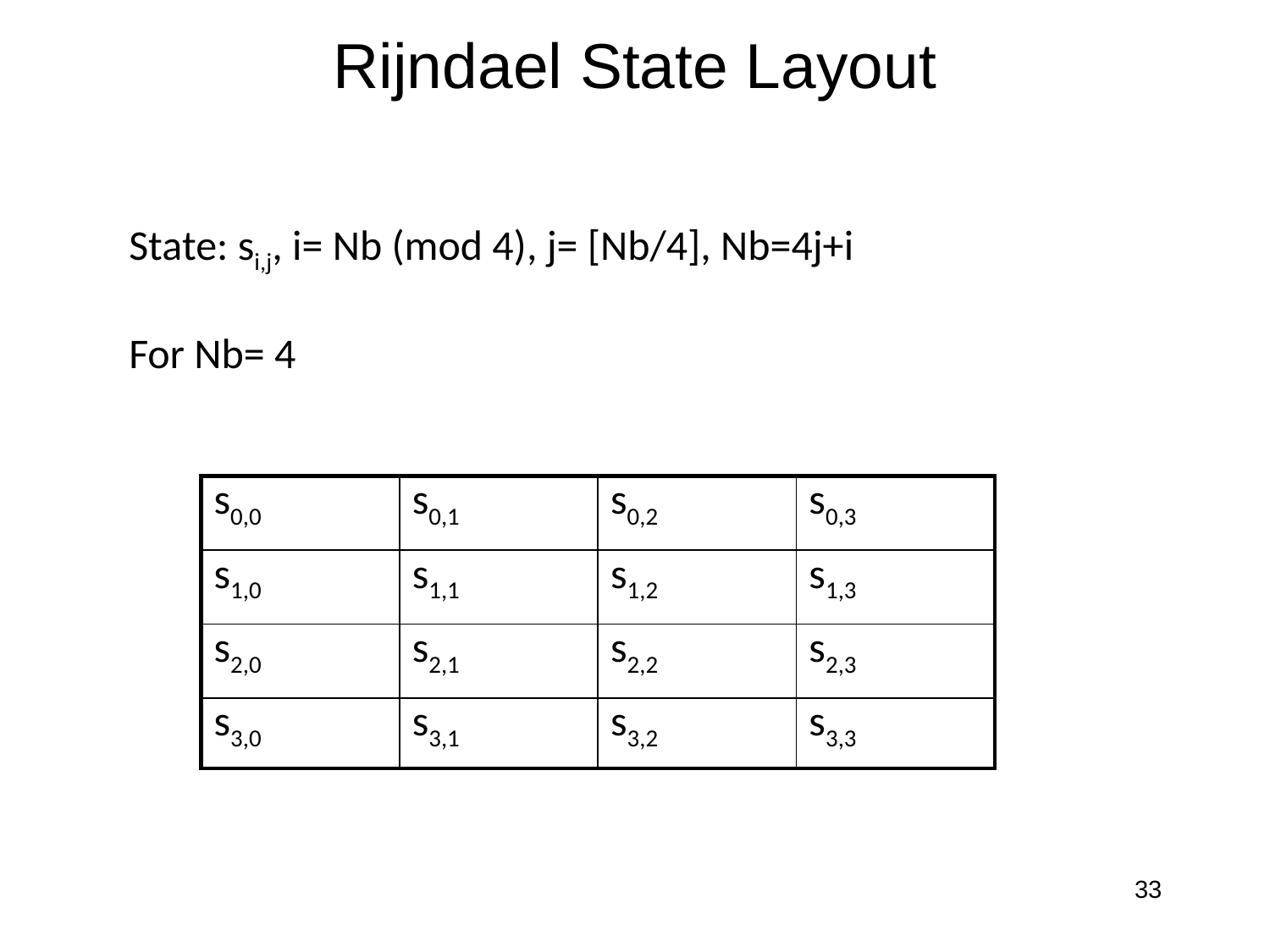

# Rijndael State Layout

State: si,j, i= Nb (mod 4), j= [Nb/4], Nb=4j+i

For Nb= 4

| s0,0 | s0,1 | s0,2 | s0,3 |
| --- | --- | --- | --- |
| s1,0 | s1,1 | s1,2 | s1,3 |
| s2,0 | s2,1 | s2,2 | s2,3 |
| s3,0 | s3,1 | s3,2 | s3,3 |
33